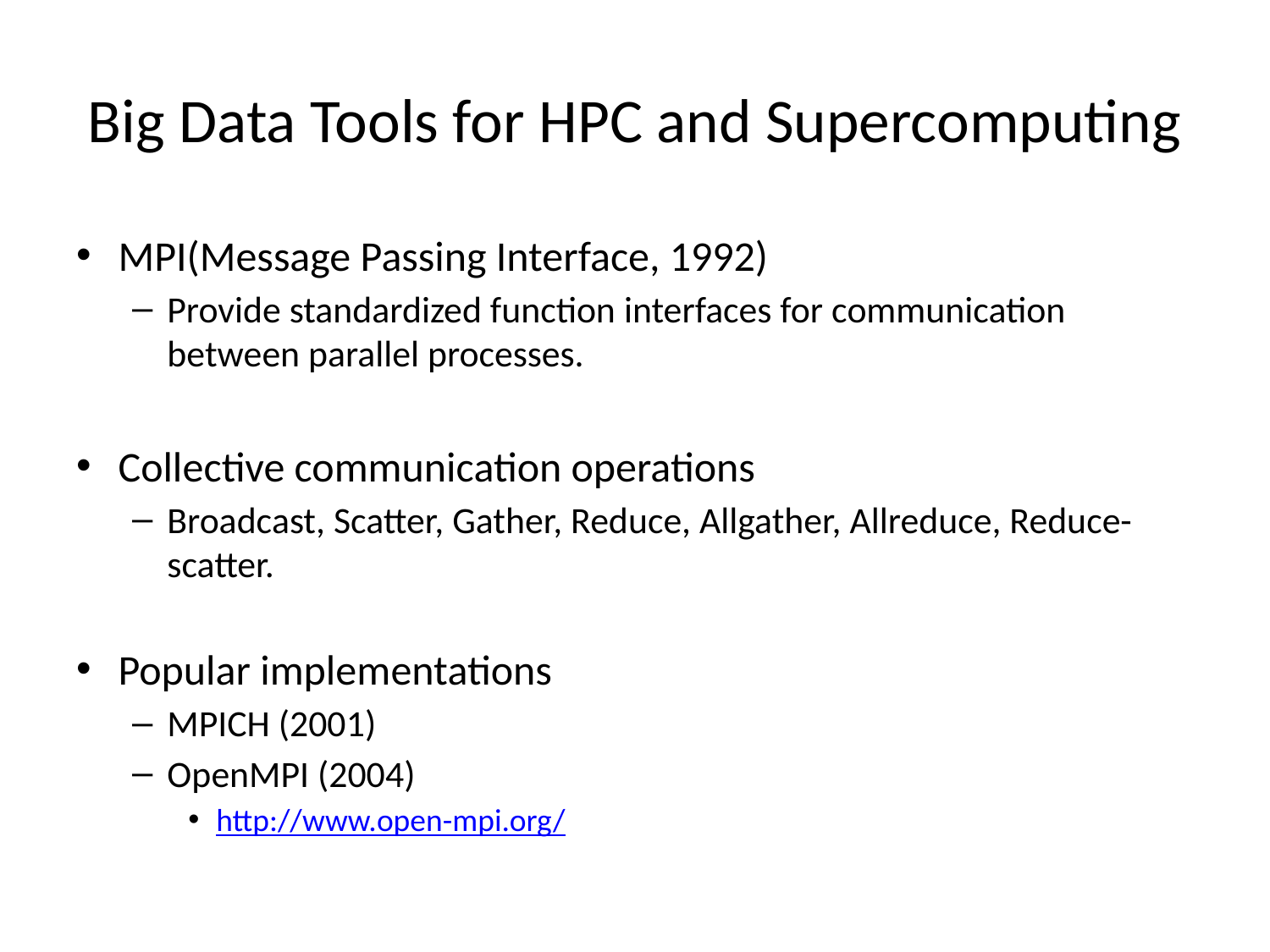

# Big Data Tools for HPC and Supercomputing
MPI(Message Passing Interface, 1992)
Provide standardized function interfaces for communication between parallel processes.

Collective communication operations
Broadcast, Scatter, Gather, Reduce, Allgather, Allreduce, Reduce-scatter.

Popular implementations
MPICH (2001)
OpenMPI (2004)
http://www.open-mpi.org/